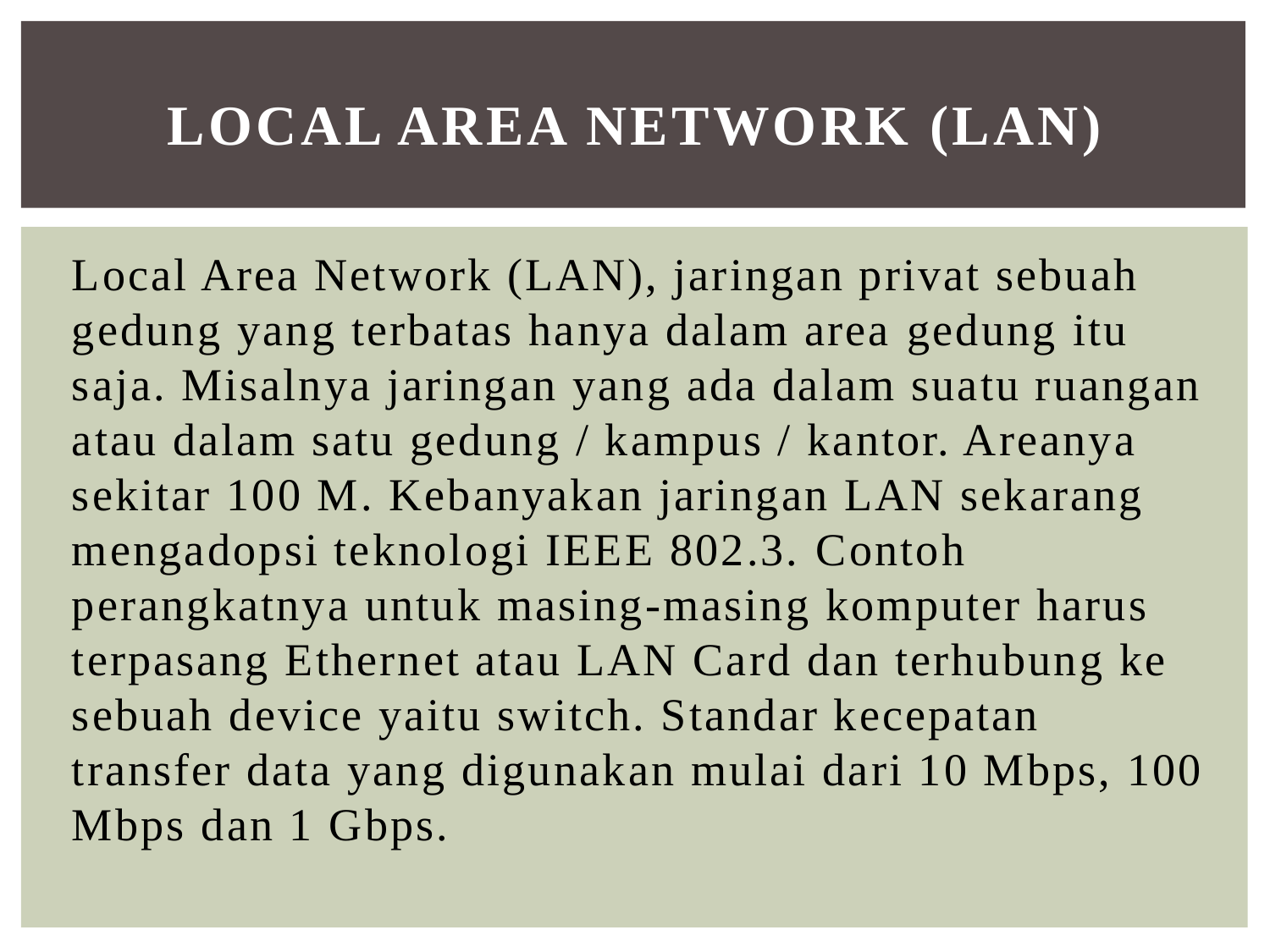

# Local area network (lan)
Local Area Network (LAN), jaringan privat sebuah gedung yang terbatas hanya dalam area gedung itu saja. Misalnya jaringan yang ada dalam suatu ruangan atau dalam satu gedung / kampus / kantor. Areanya sekitar 100 M. Kebanyakan jaringan LAN sekarang mengadopsi teknologi IEEE 802.3. Contoh perangkatnya untuk masing-masing komputer harus terpasang Ethernet atau LAN Card dan terhubung ke sebuah device yaitu switch. Standar kecepatan transfer data yang digunakan mulai dari 10 Mbps, 100 Mbps dan 1 Gbps.